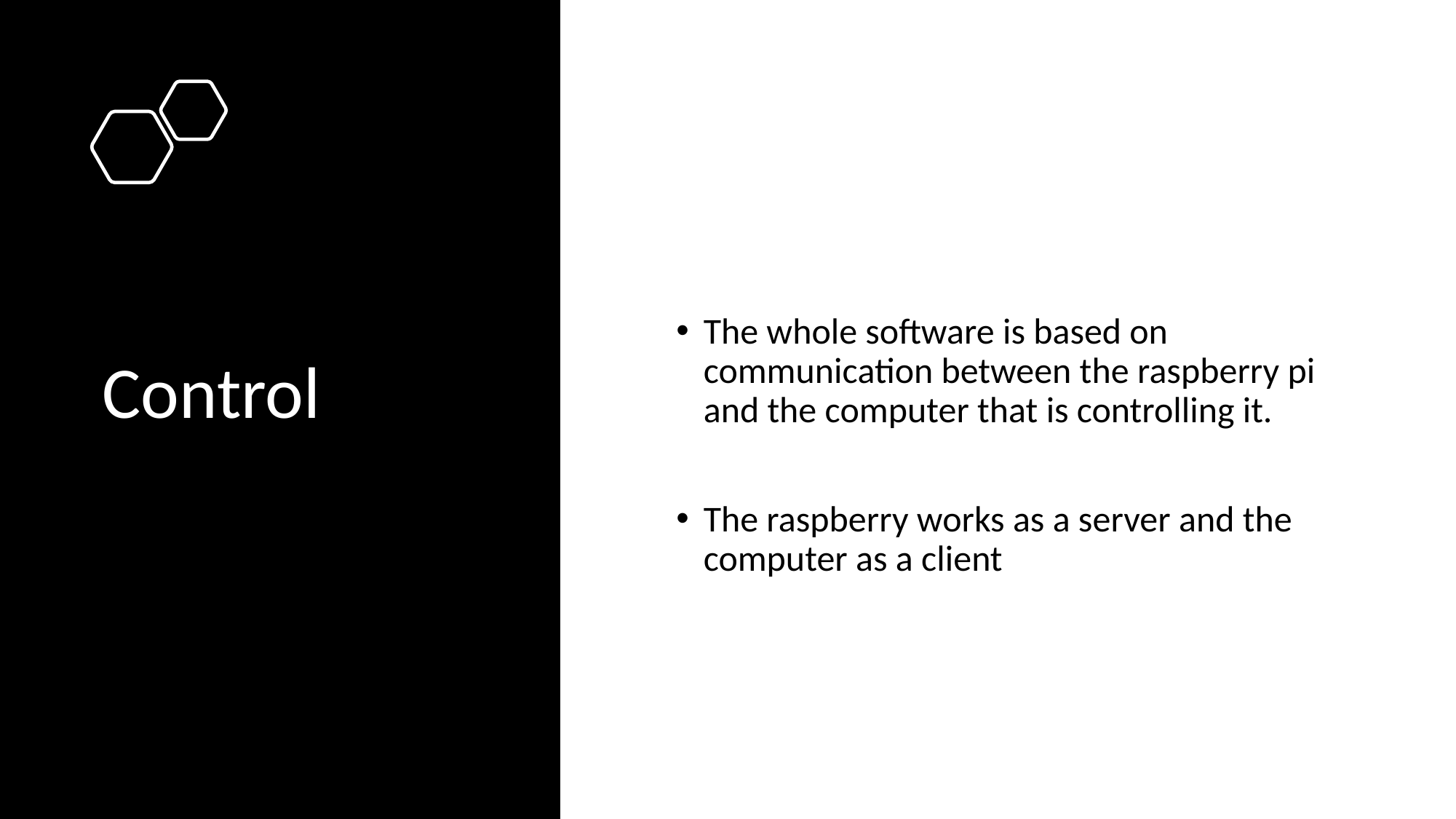

# Control

The whole software is based on communication between the raspberry pi and the computer that is controlling it.

The raspberry works as a server and the computer as a client